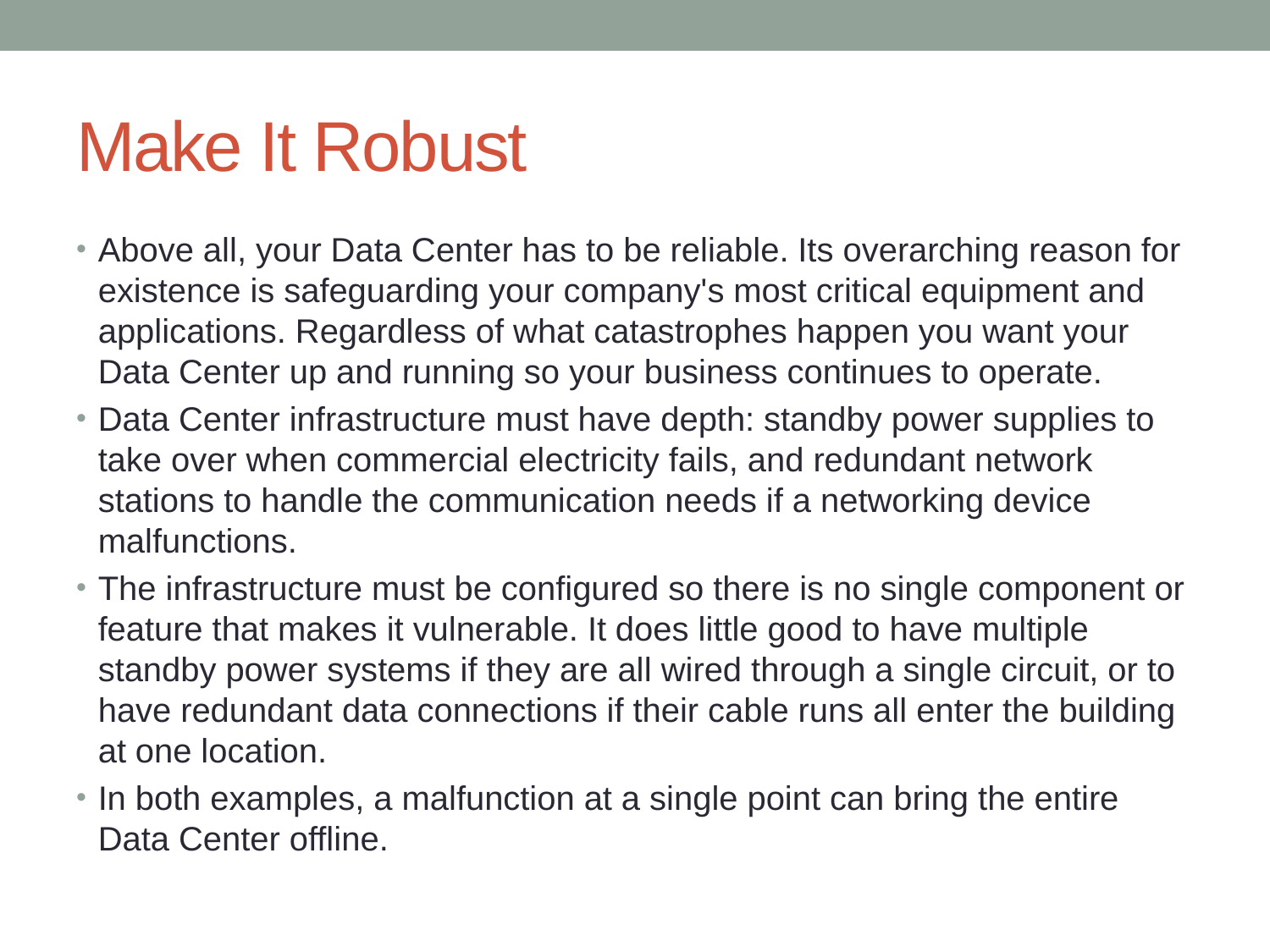

# Make It Robust
Above all, your Data Center has to be reliable. Its overarching reason for existence is safeguarding your company's most critical equipment and applications. Regardless of what catastrophes happen you want your Data Center up and running so your business continues to operate.
Data Center infrastructure must have depth: standby power supplies to take over when commercial electricity fails, and redundant network stations to handle the communication needs if a networking device malfunctions.
The infrastructure must be configured so there is no single component or feature that makes it vulnerable. It does little good to have multiple standby power systems if they are all wired through a single circuit, or to have redundant data connections if their cable runs all enter the building at one location.
In both examples, a malfunction at a single point can bring the entire Data Center offline.